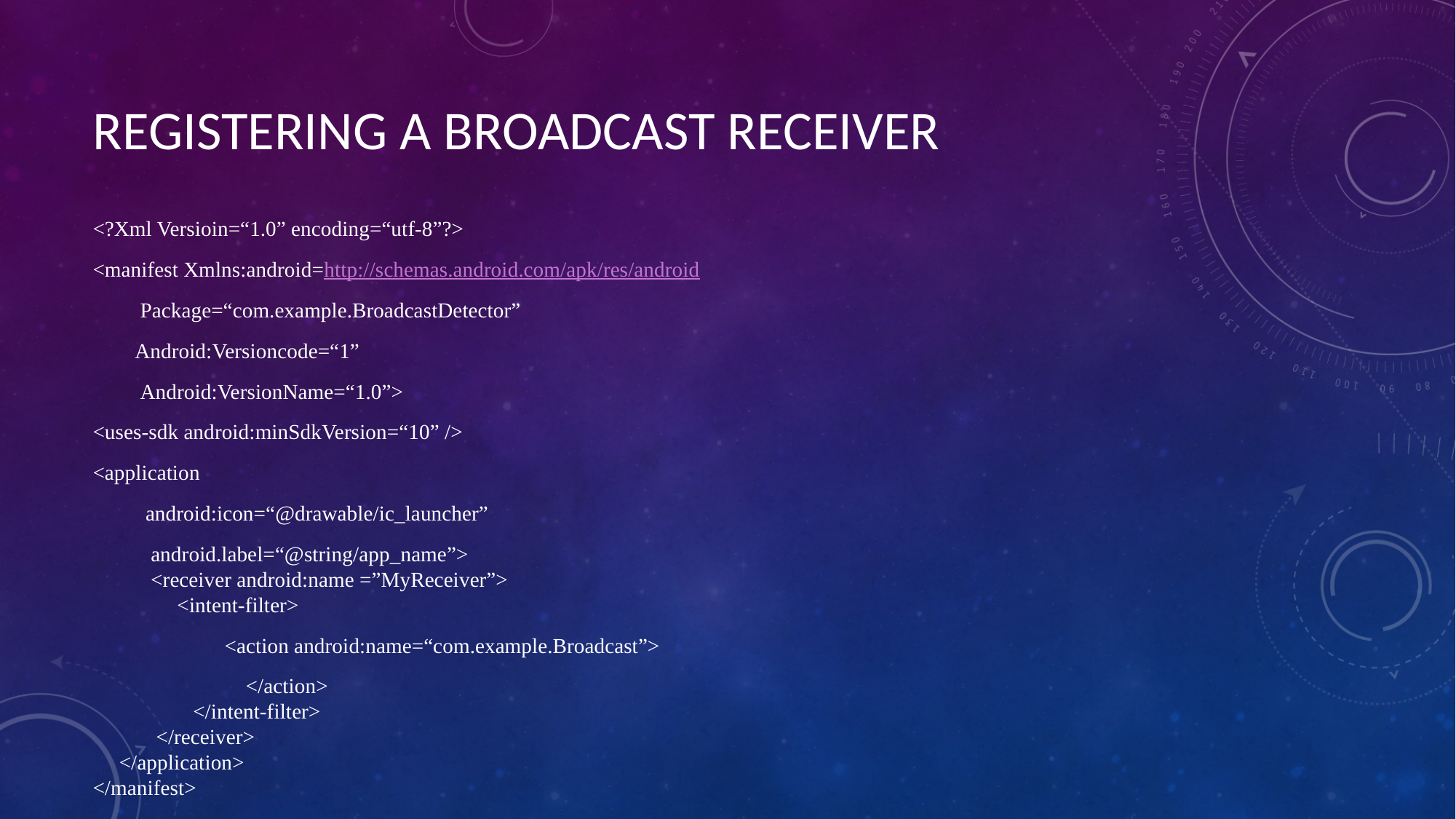

# Registering a broadcast receiver
<?Xml Versioin=“1.0” encoding=“utf-8”?>
<manifest Xmlns:android=http://schemas.android.com/apk/res/android
         Package=“com.example.BroadcastDetector”
        Android:Versioncode=“1”
         Android:VersionName=“1.0”>
<uses-sdk android:minSdkVersion=“10” />
<application
          android:icon=“@drawable/ic_launcher”
           android.label=“@string/app_name”>
           <receiver android:name =”MyReceiver”>
                <intent-filter>
                         <action android:name=“com.example.Broadcast”>
                             </action>
                   </intent-filter>
            </receiver>
     </application>
</manifest>